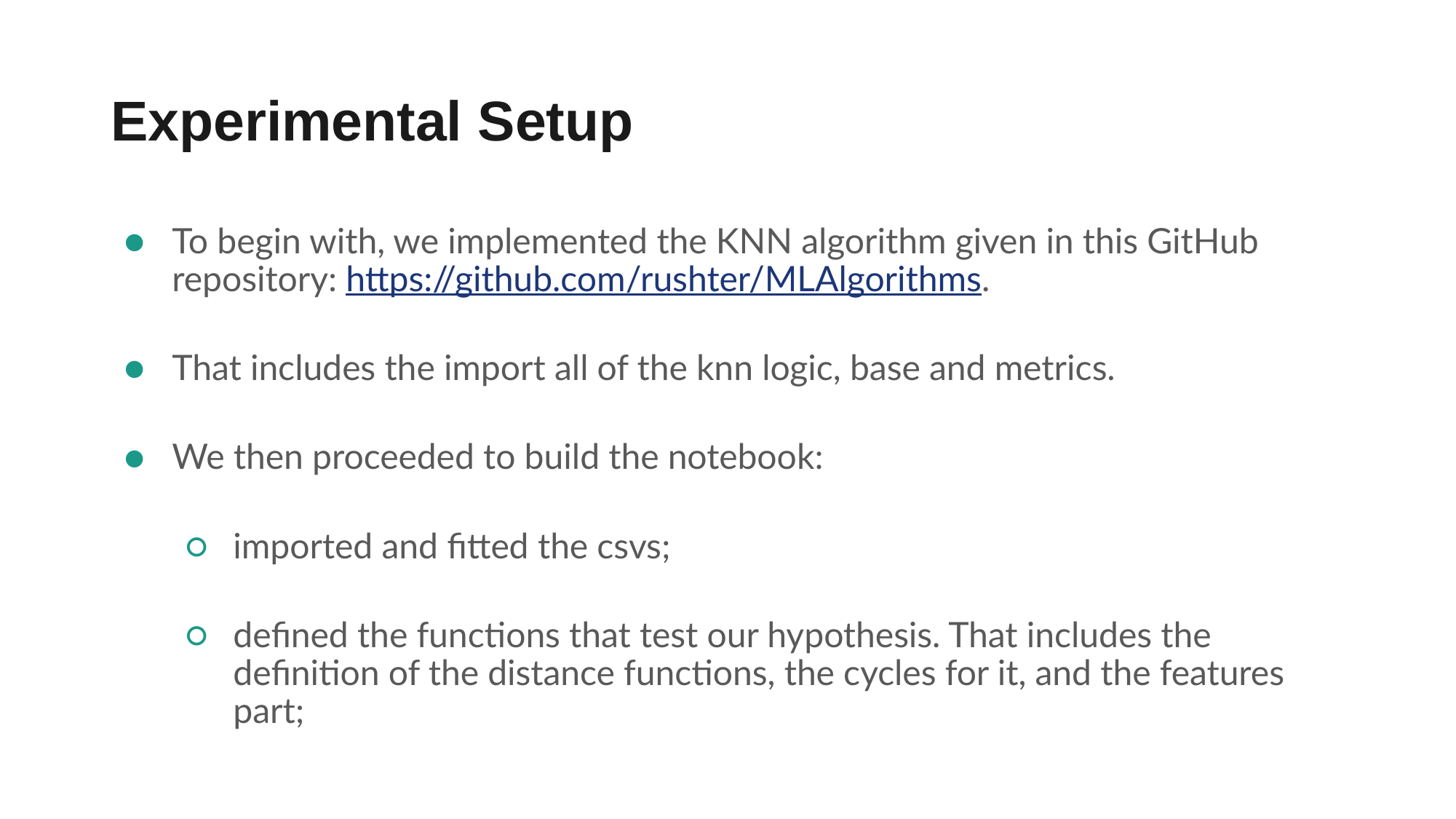

# Experimental Setup
To begin with, we implemented the KNN algorithm given in this GitHub repository: https://github.com/rushter/MLAlgorithms.

That includes the import all of the knn logic, base and metrics.

We then proceeded to build the notebook:

imported and fitted the csvs;

defined the functions that test our hypothesis. That includes the definition of the distance functions, the cycles for it, and the features part;